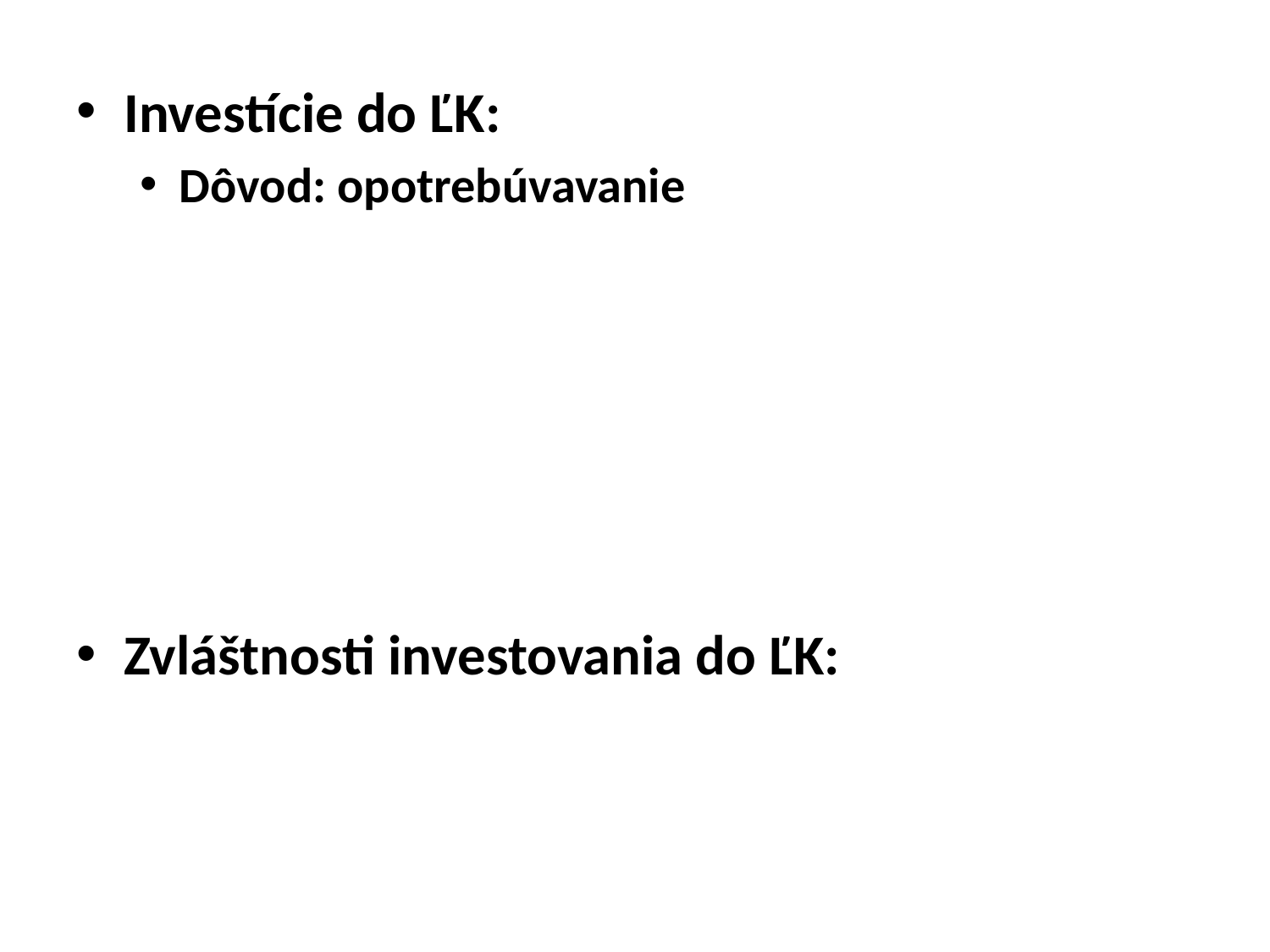

Investície do ĽK:
Dôvod: opotrebúvavanie

Zvláštnosti investovania do ĽK: